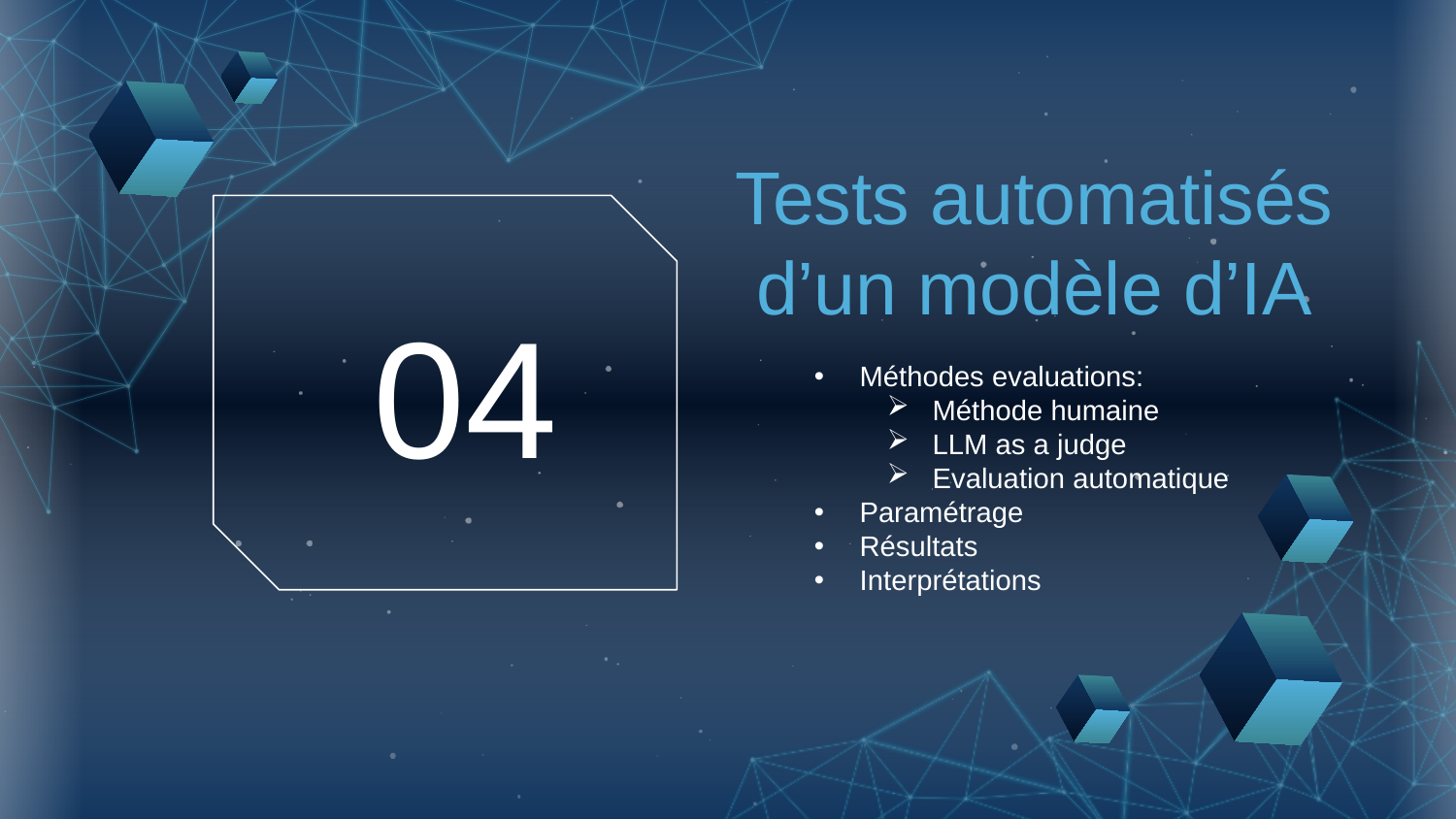

# Tests automatisés d’un modèle d’IA

04
Méthodes evaluations:
Méthode humaine
LLM as a judge
Evaluation automatique
Paramétrage
Résultats
Interprétations